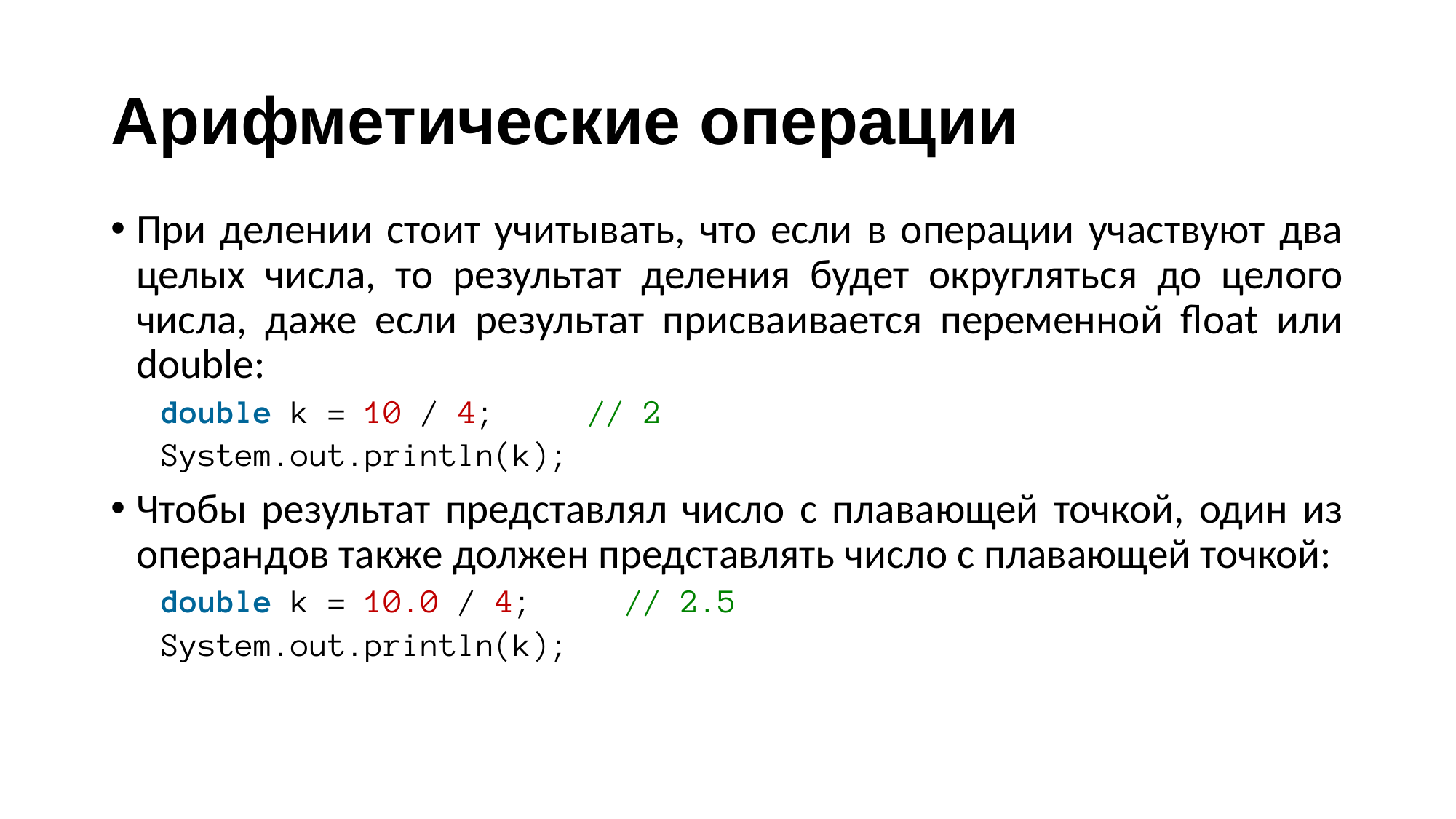

# Арифметические операции
При делении стоит учитывать, что если в операции участвуют два целых числа, то результат деления будет округляться до целого числа, даже если результат присваивается переменной float или double:
double k = 10 / 4;     // 2
System.out.println(k);
Чтобы результат представлял число с плавающей точкой, один из операндов также должен представлять число с плавающей точкой:
double k = 10.0 / 4;     // 2.5
System.out.println(k);